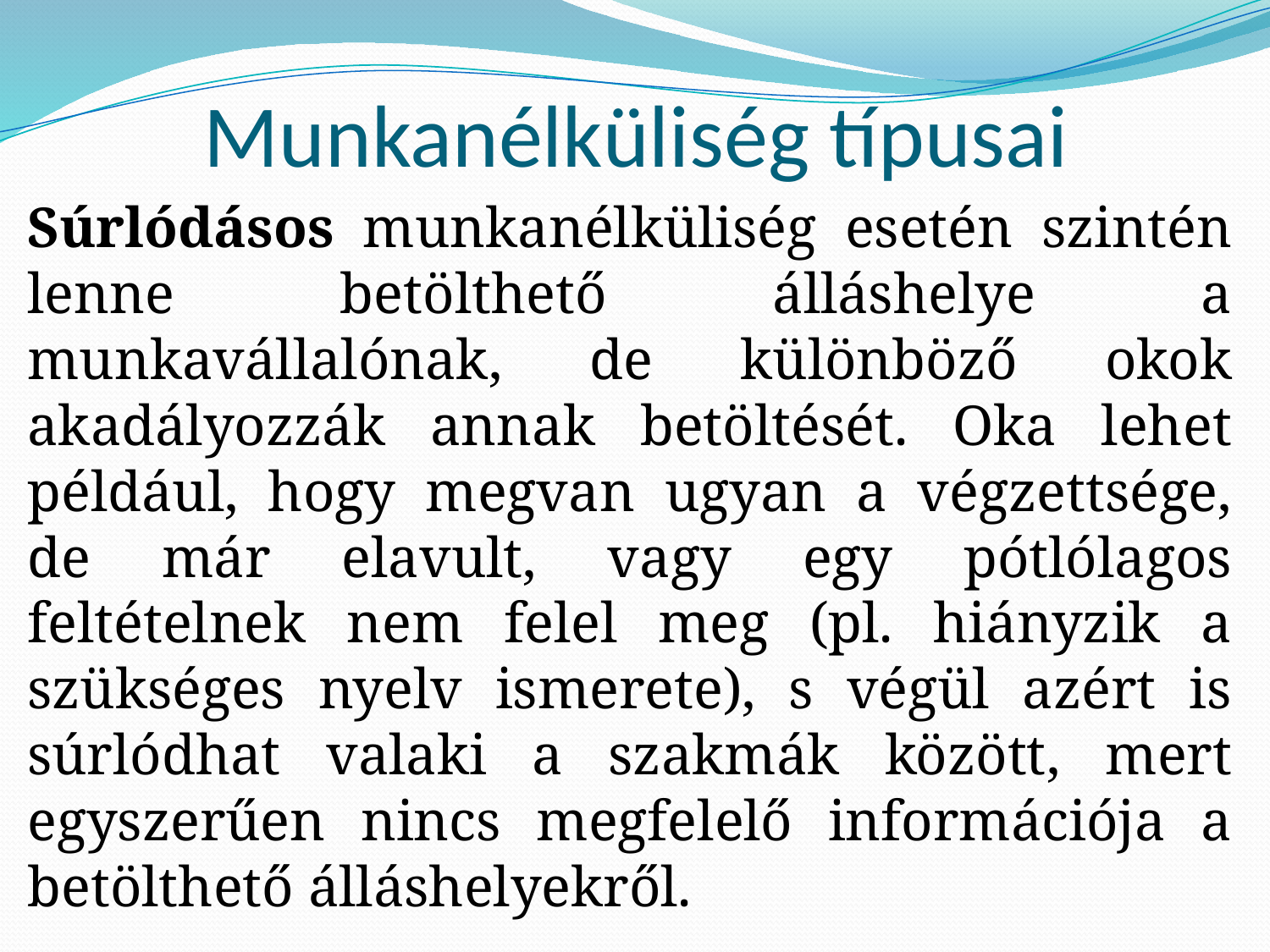

# Munkanélküliség típusai
Súrlódásos munkanélküliség esetén szintén lenne betölthető álláshelye a munkavállalónak, de különböző okok akadályozzák annak betöltését. Oka lehet például, hogy megvan ugyan a végzettsége, de már elavult, vagy egy pótlólagos feltételnek nem felel meg (pl. hiányzik a szükséges nyelv ismerete), s végül azért is súrlódhat valaki a szakmák között, mert egyszerűen nincs megfelelő információja a betölthető álláshelyekről.